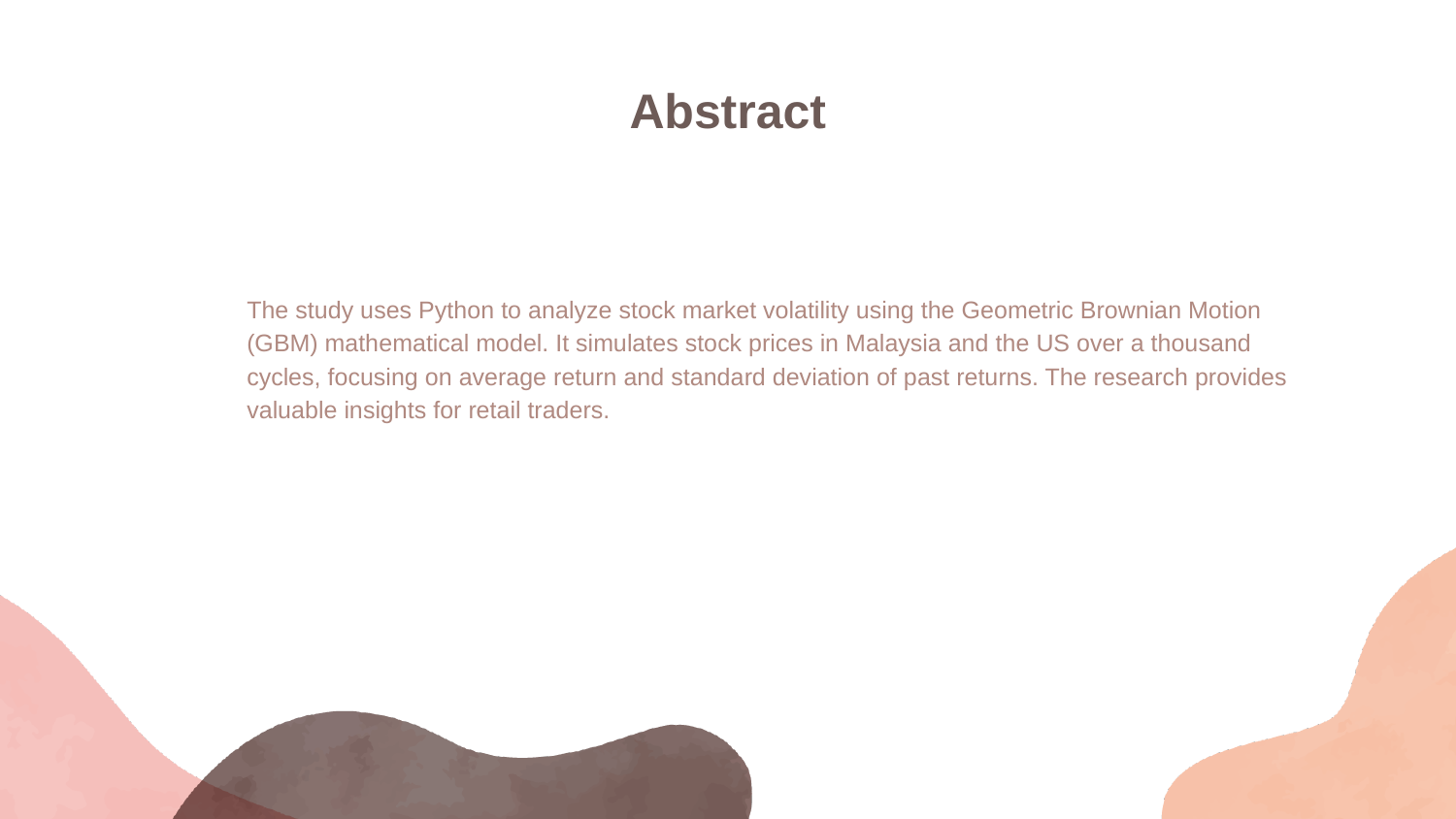

# Abstract
The study uses Python to analyze stock market volatility using the Geometric Brownian Motion (GBM) mathematical model. It simulates stock prices in Malaysia and the US over a thousand cycles, focusing on average return and standard deviation of past returns. The research provides valuable insights for retail traders.